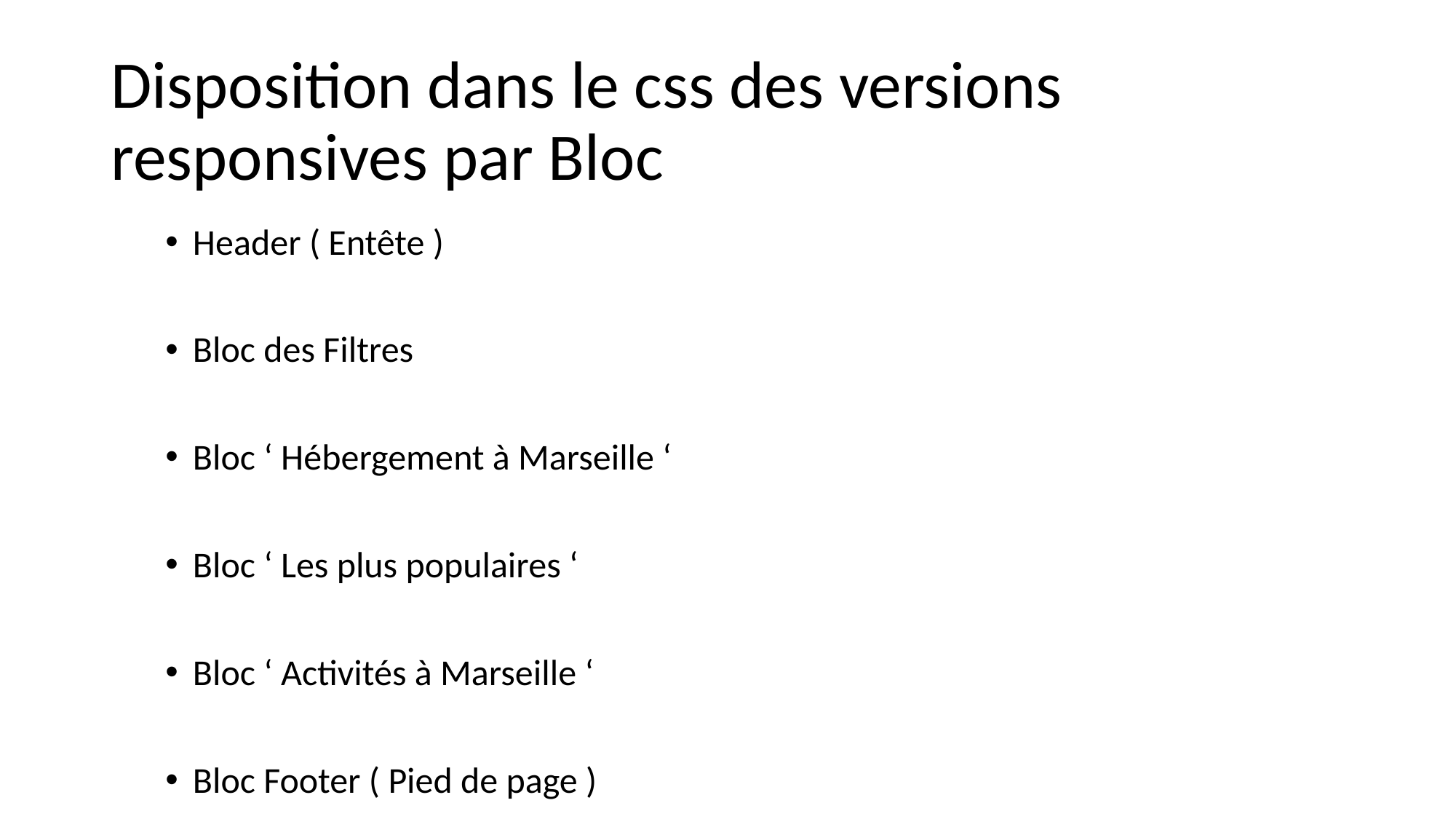

# Disposition dans le css des versions responsives par Bloc
Header ( Entête )

Bloc des Filtres

Bloc ‘ Hébergement à Marseille ‘

Bloc ‘ Les plus populaires ‘

Bloc ‘ Activités à Marseille ‘

Bloc Footer ( Pied de page )